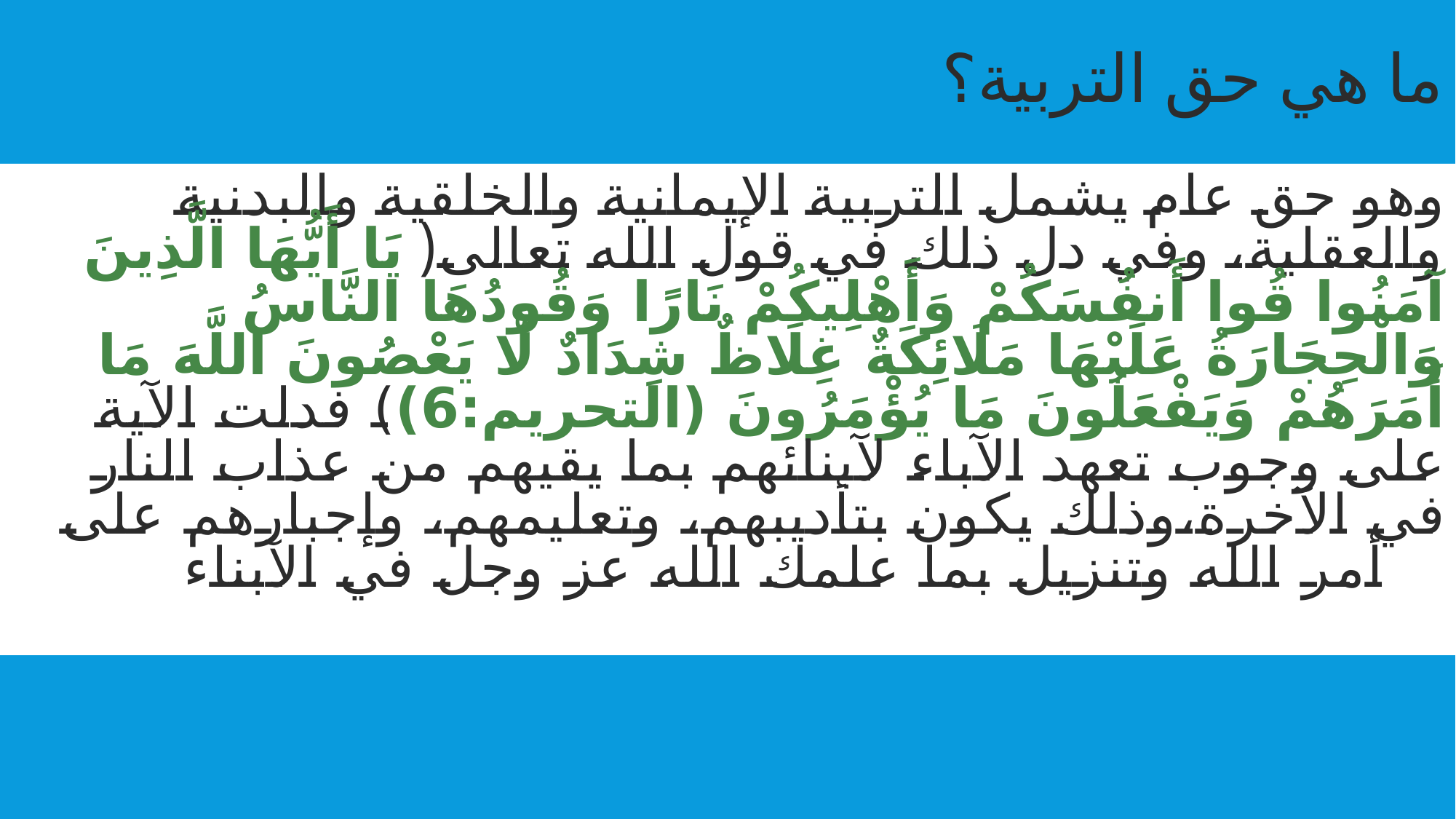

ما هي حق التربية؟
# وهو حق عام يشمل التربية الإيمانية والخلقية والبدنية والعقلية، وفي دل ذلك في قول الله تعالى( يَا أَيُّهَا الَّذِينَ آمَنُوا قُوا أَنفُسَكُمْ وَأَهْلِيكُمْ نَارًا وَقُودُهَا النَّاسُ وَالْحِجَارَةُ عَلَيْهَا مَلَائِكَةٌ غِلَاظٌ شِدَادٌ لَّا يَعْصُونَ اللَّهَ مَا أَمَرَهُمْ وَيَفْعَلُونَ مَا يُؤْمَرُونَ (التحريم:6)) فدلت الآية على وجوب تعهد الآباء لآبنائهم بما يقيهم من عذاب النار في الآخرة،وذلك يكون بتأديبهم، وتعليمهم، وإجبارهم على أمر الله وتنزيل بما علمك الله عز وجل في الآبناء